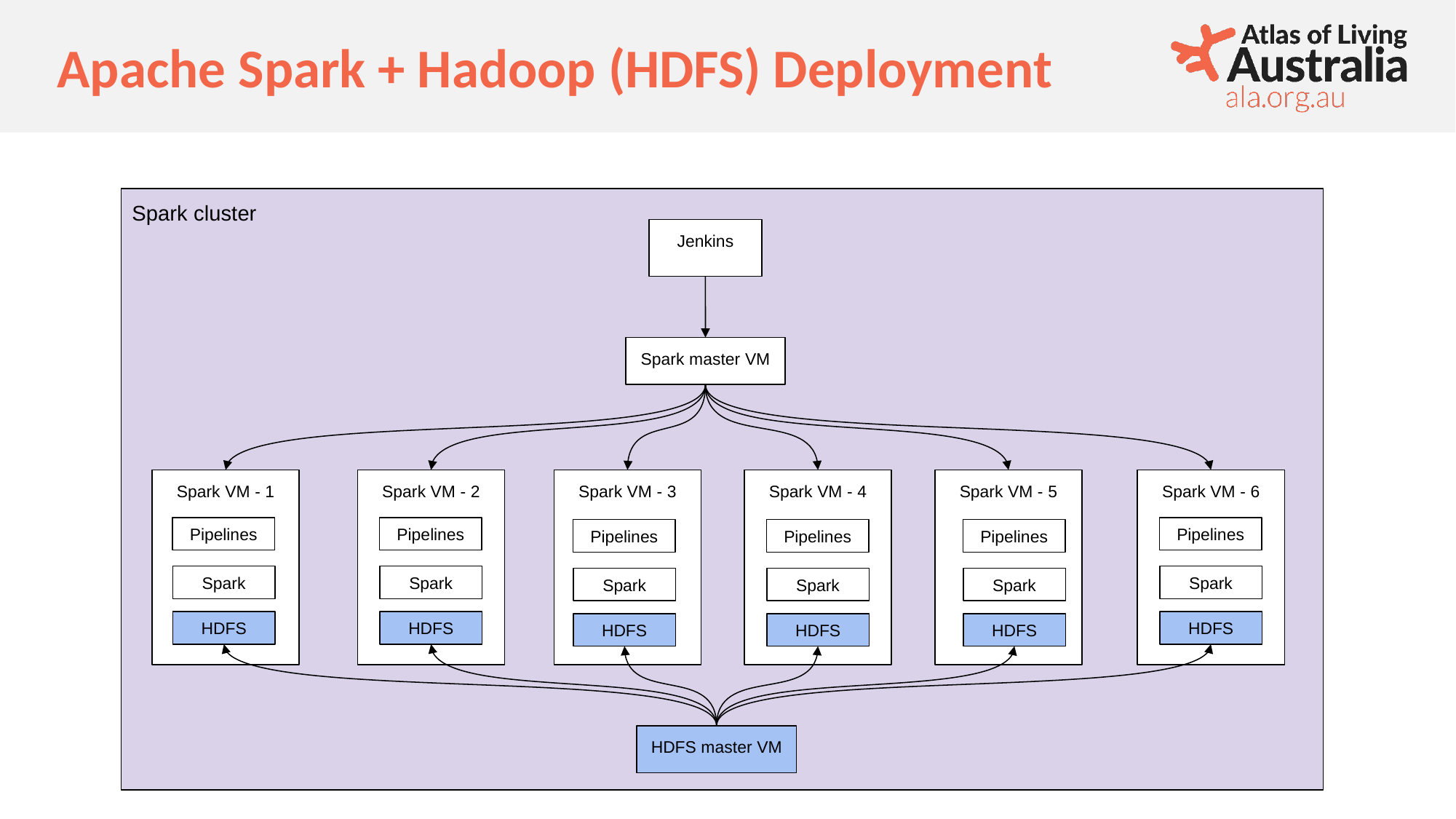

# Apache Spark + Hadoop (HDFS) Deployment
Spark cluster
Jenkins
Spark master VM
Spark VM - 1
Spark VM - 2
Spark VM - 3
Spark VM - 4
Spark VM - 5
Spark VM - 6
17
Pipelines
Pipelines
Pipelines
Pipelines
Pipelines
Pipelines
Spark
Spark
Spark
Spark
Spark
Spark
HDFS
HDFS
HDFS
HDFS
HDFS
HDFS
HDFS master VM